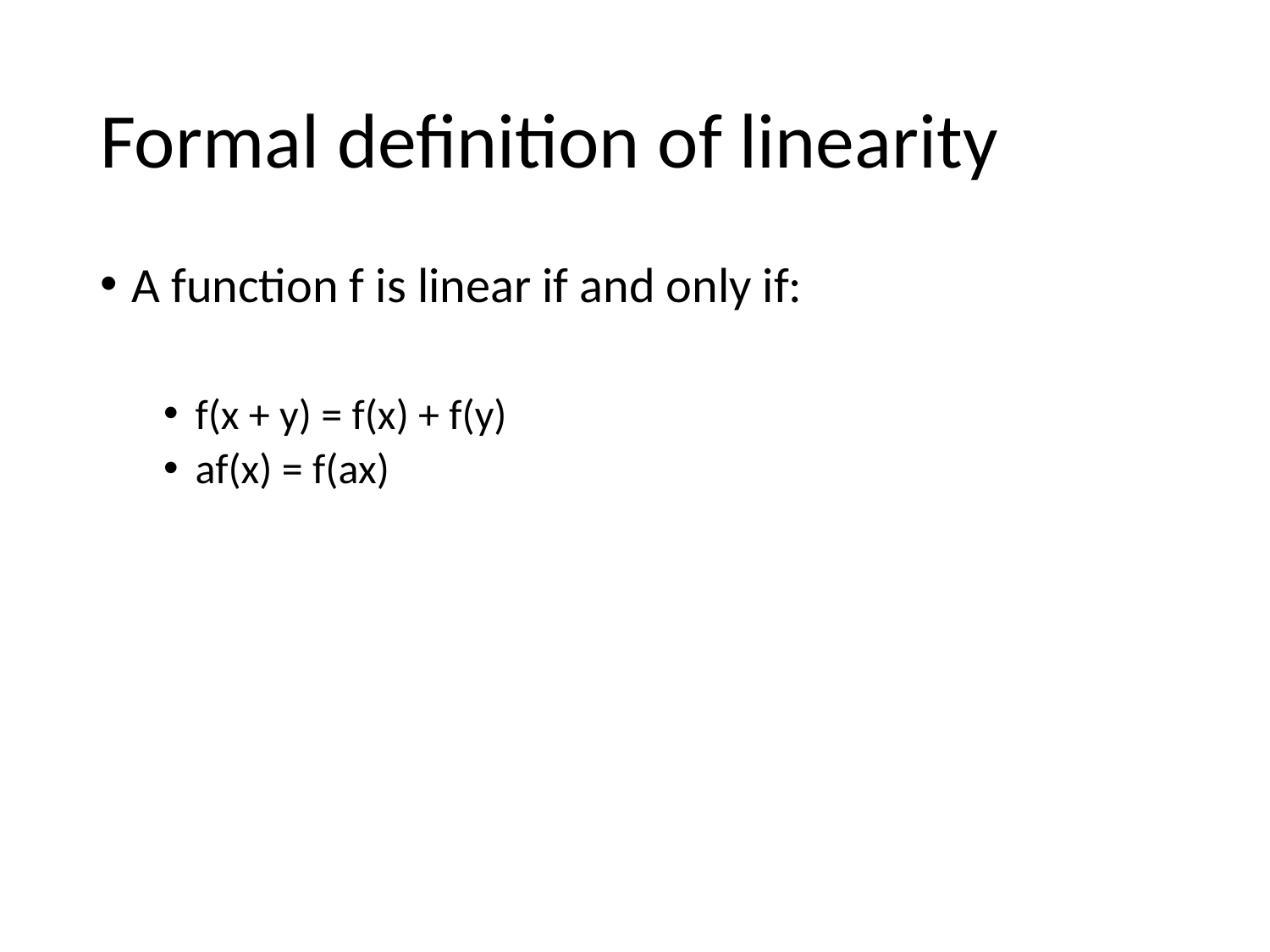

# Formal definition of linearity
A function f is linear if and only if:

f(x + y) = f(x) + f(y)
af(x) = f(ax)